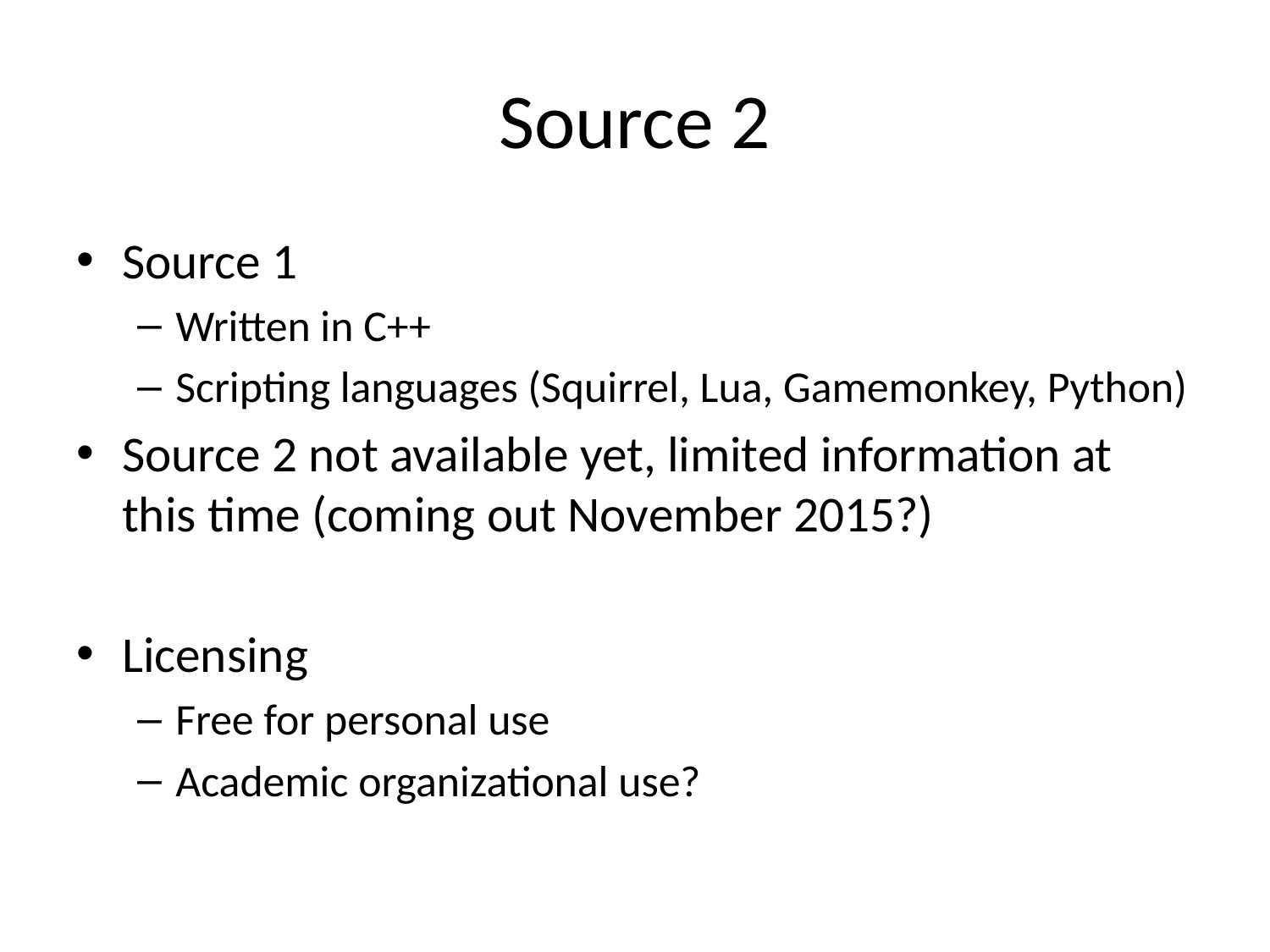

# Source 2
Source 1
Written in C++
Scripting languages (Squirrel, Lua, Gamemonkey, Python)
Source 2 not available yet, limited information at this time (coming out November 2015?)

Licensing
Free for personal use
Academic organizational use?